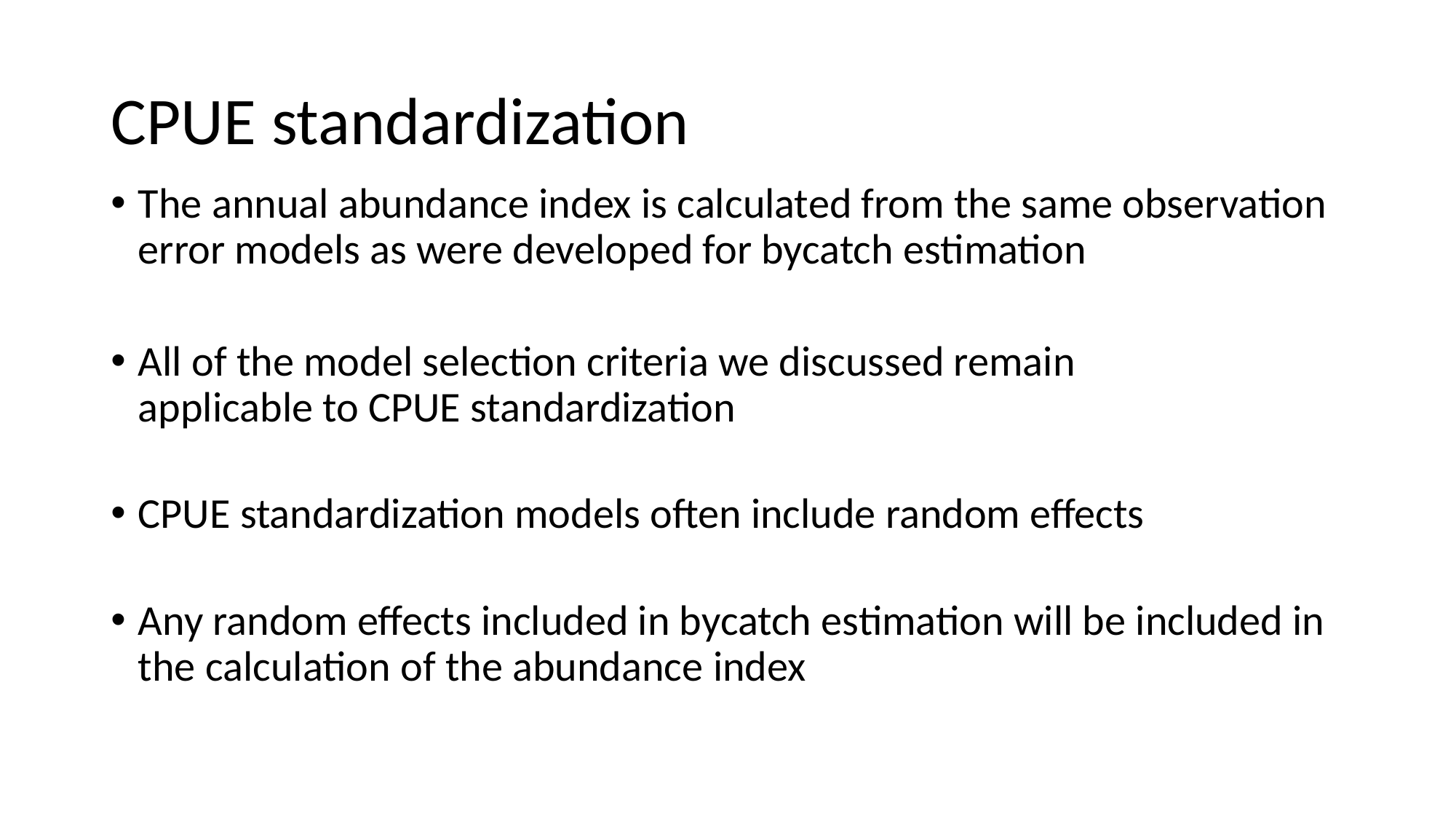

# CPUE standardization
The annual abundance index is calculated from the same observation error models as were developed for bycatch estimation
All of the model selection criteria we discussed remain applicable to CPUE standardization
CPUE standardization models often include random effects
Any random effects included in bycatch estimation will be included in the calculation of the abundance index